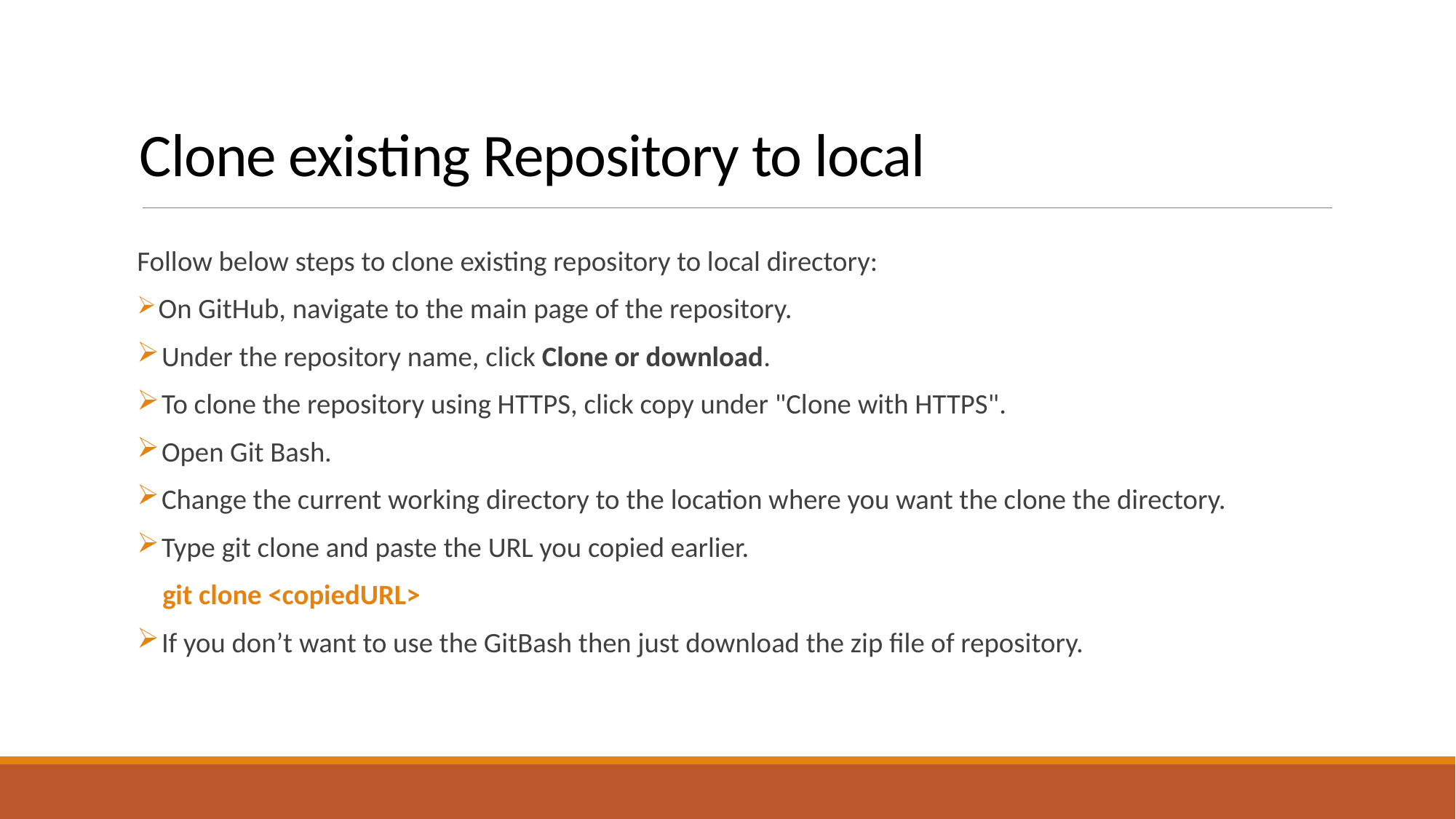

# Clone existing Repository to local
Follow below steps to clone existing repository to local directory:
 On GitHub, navigate to the main page of the repository.
 Under the repository name, click Clone or download.
 To clone the repository using HTTPS, click copy under "Clone with HTTPS".
 Open Git Bash.
 Change the current working directory to the location where you want the clone the directory.
 Type git clone and paste the URL you copied earlier.
    git clone <copiedURL>
 If you don’t want to use the GitBash then just download the zip file of repository.